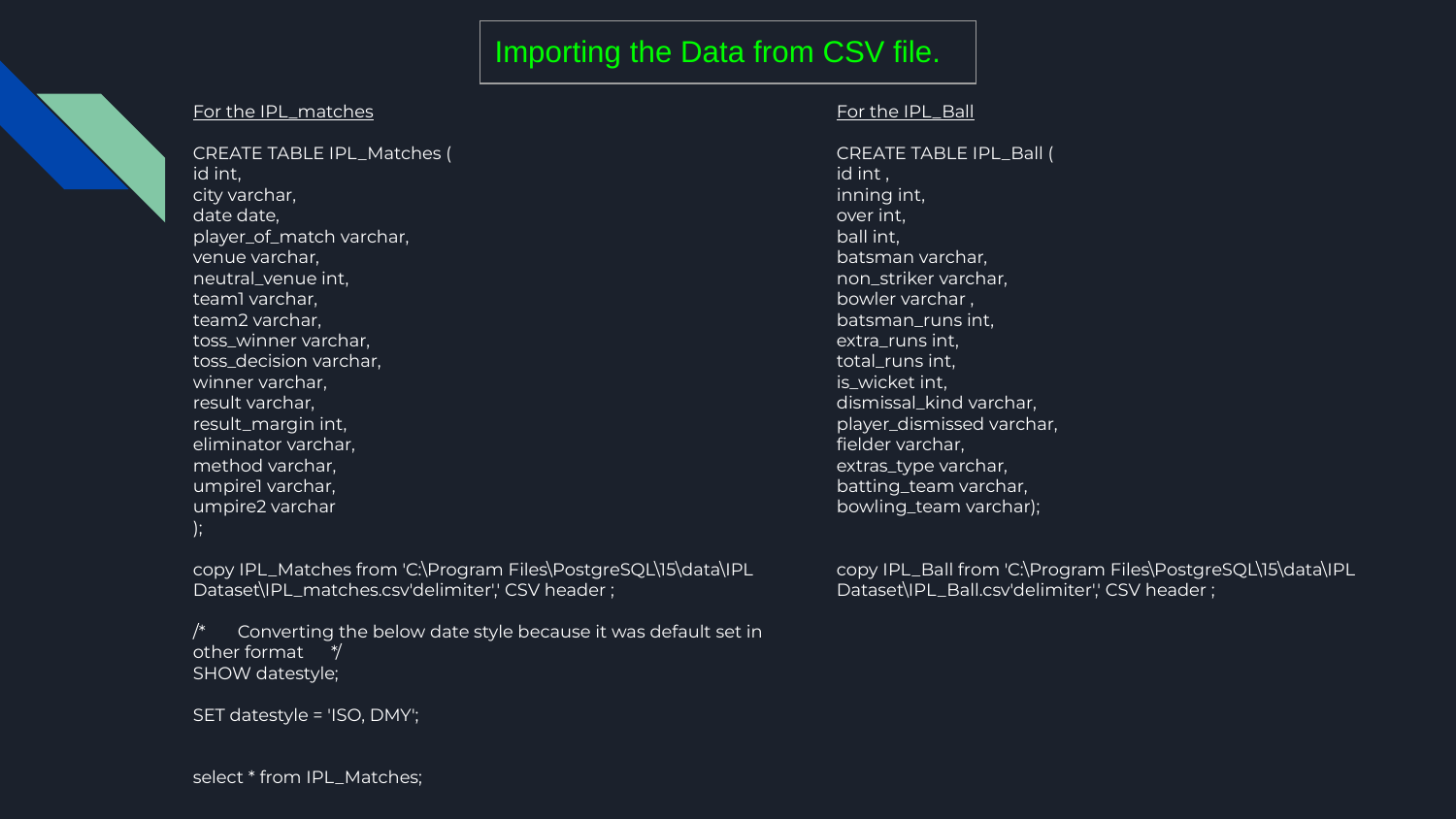

| Importing the Data from CSV file. |
| --- |
# For the IPL_matches

CREATE TABLE IPL_Matches (
id int,
city varchar,
date date,
player_of_match varchar,
venue varchar,
neutral_venue int,
team1 varchar,
team2 varchar,
toss_winner varchar,
toss_decision varchar,
winner varchar,
result varchar,
result_margin int,
eliminator varchar,
method varchar,
umpire1 varchar,
umpire2 varchar
);

copy IPL_Matches from 'C:\Program Files\PostgreSQL\15\data\IPL Dataset\IPL_matches.csv'delimiter',' CSV header ;

/*       Converting the below date style because it was default set in other format      */
SHOW datestyle;

SET datestyle = 'ISO, DMY';

select * from IPL_Matches;

For the IPL_Ball

CREATE TABLE IPL_Ball (
id int ,
inning int,
over int,
ball int,
batsman varchar,
non_striker varchar,
bowler varchar ,
batsman_runs int,
extra_runs int,
total_runs int,
is_wicket int,
dismissal_kind varchar,
player_dismissed varchar,
fielder varchar,
extras_type varchar,
batting_team varchar,
bowling_team varchar);

copy IPL_Ball from 'C:\Program Files\PostgreSQL\15\data\IPL Dataset\IPL_Ball.csv'delimiter',' CSV header ;